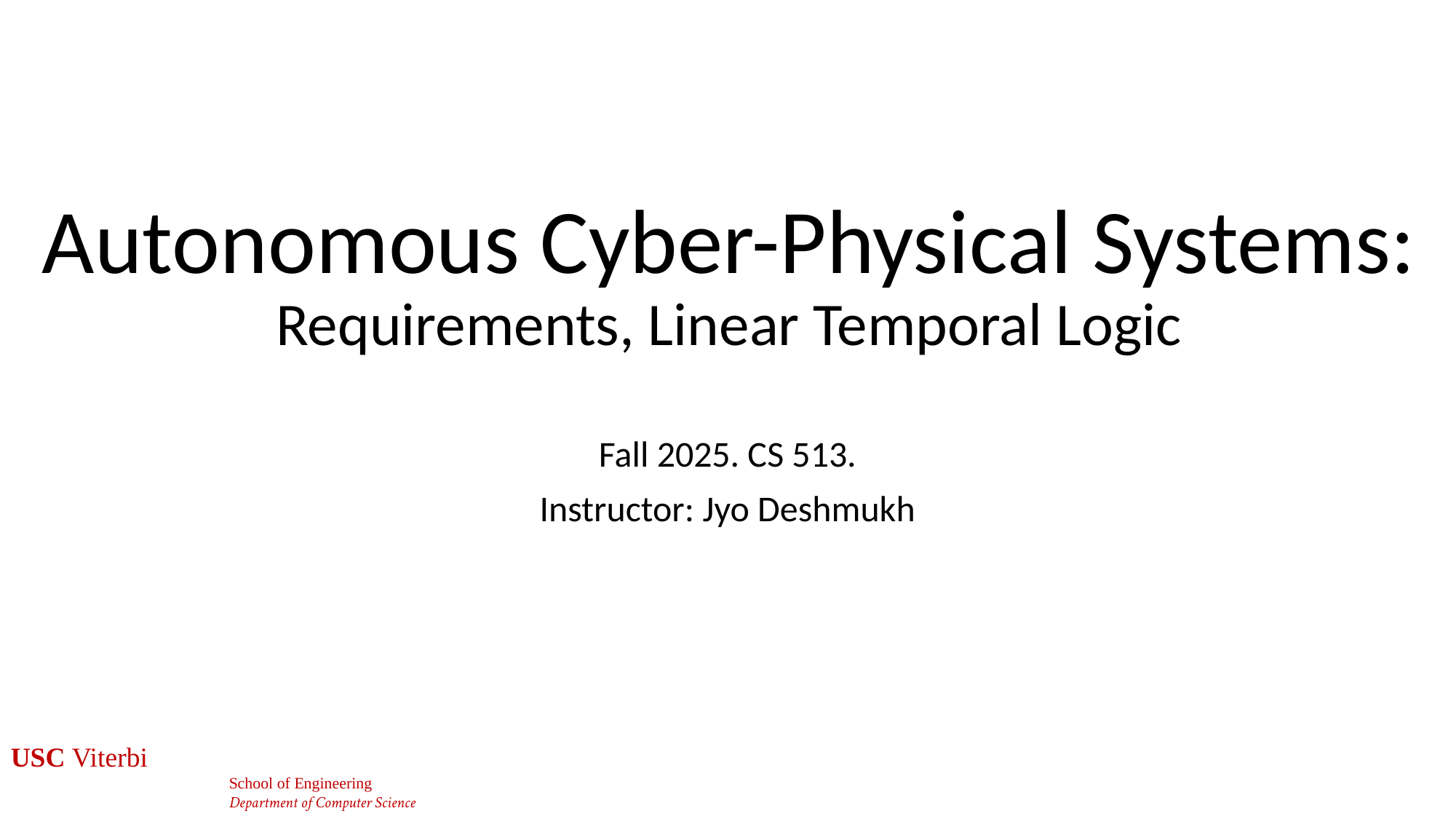

# Autonomous Cyber-Physical Systems: Requirements, Linear Temporal Logic
Fall 2025. CS 513.
Instructor: Jyo Deshmukh